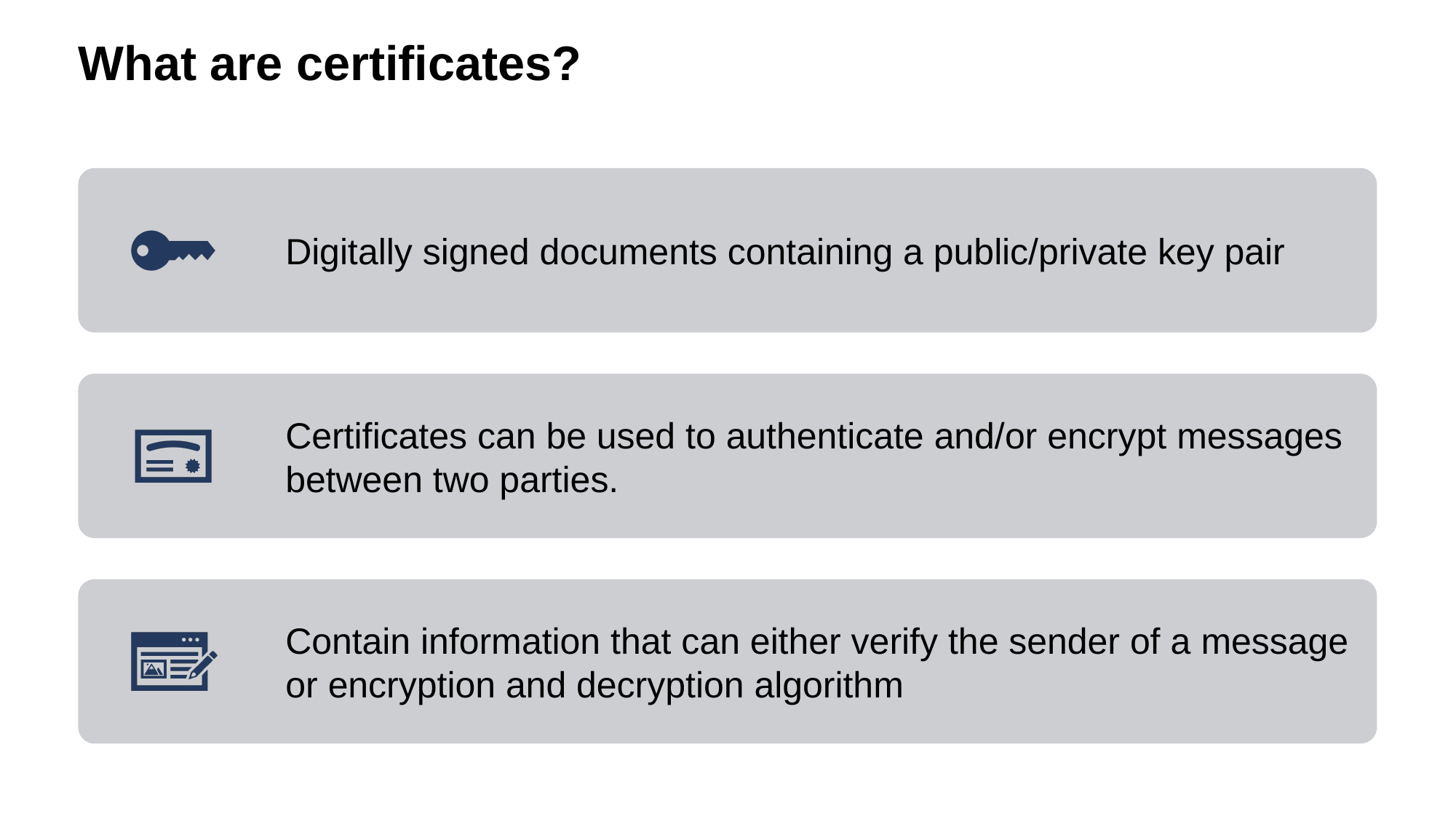

# What are certificates?
Digitally signed documents containing a public/private key pair
Certificates can be used to authenticate and/or encrypt messages between two parties.
Contain information that can either verify the sender of a message or encryption and decryption algorithm